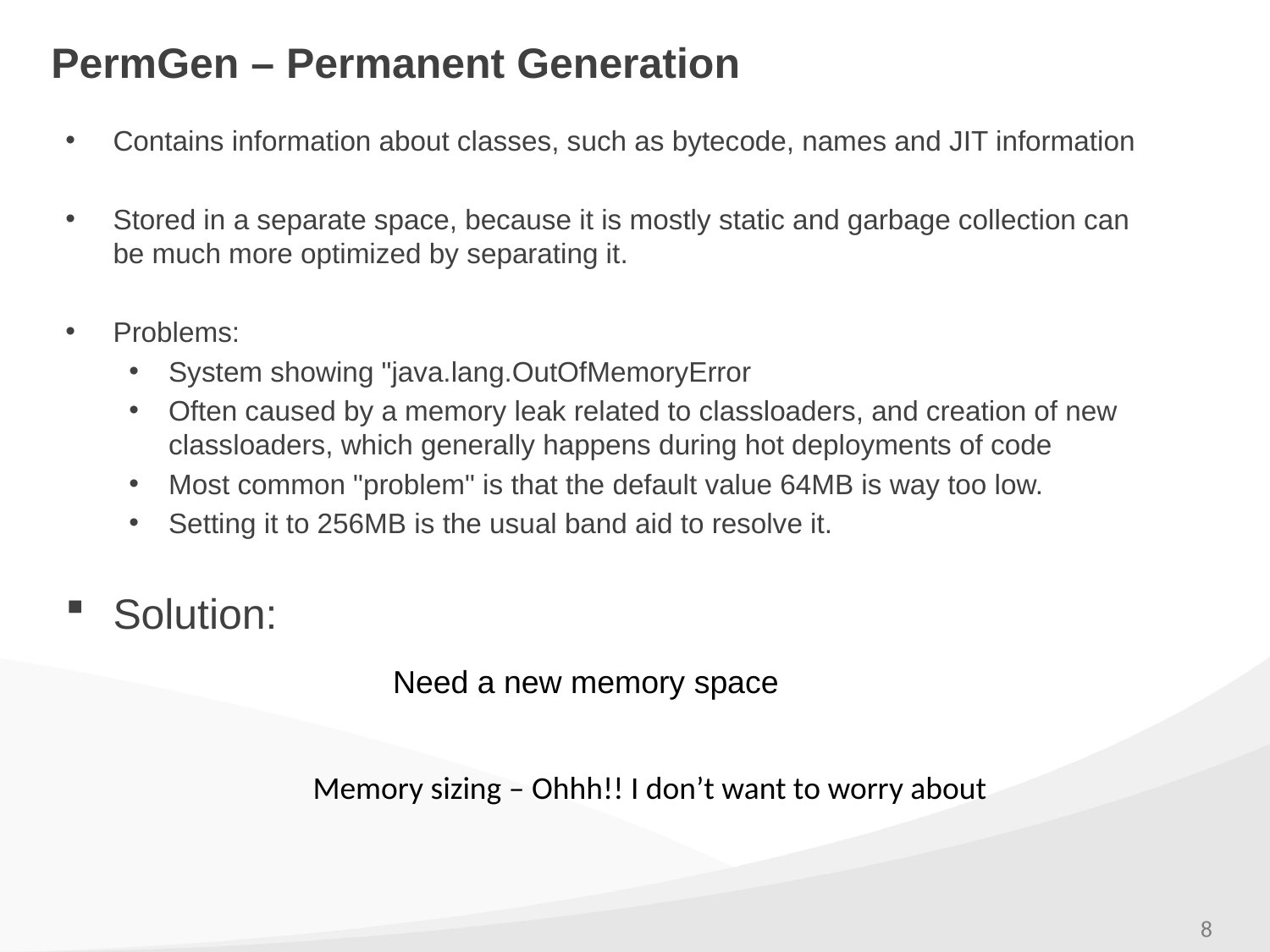

# PermGen – Permanent Generation
Contains information about classes, such as bytecode, names and JIT information

Stored in a separate space, because it is mostly static and garbage collection can be much more optimized by separating it.

Problems:
System showing "java.lang.OutOfMemoryError
Often caused by a memory leak related to classloaders, and creation of new classloaders, which generally happens during hot deployments of code
Most common "problem" is that the default value 64MB is way too low.
Setting it to 256MB is the usual band aid to resolve it.

Solution:
Need a new memory space
Memory sizing – Ohhh!! I don’t want to worry about